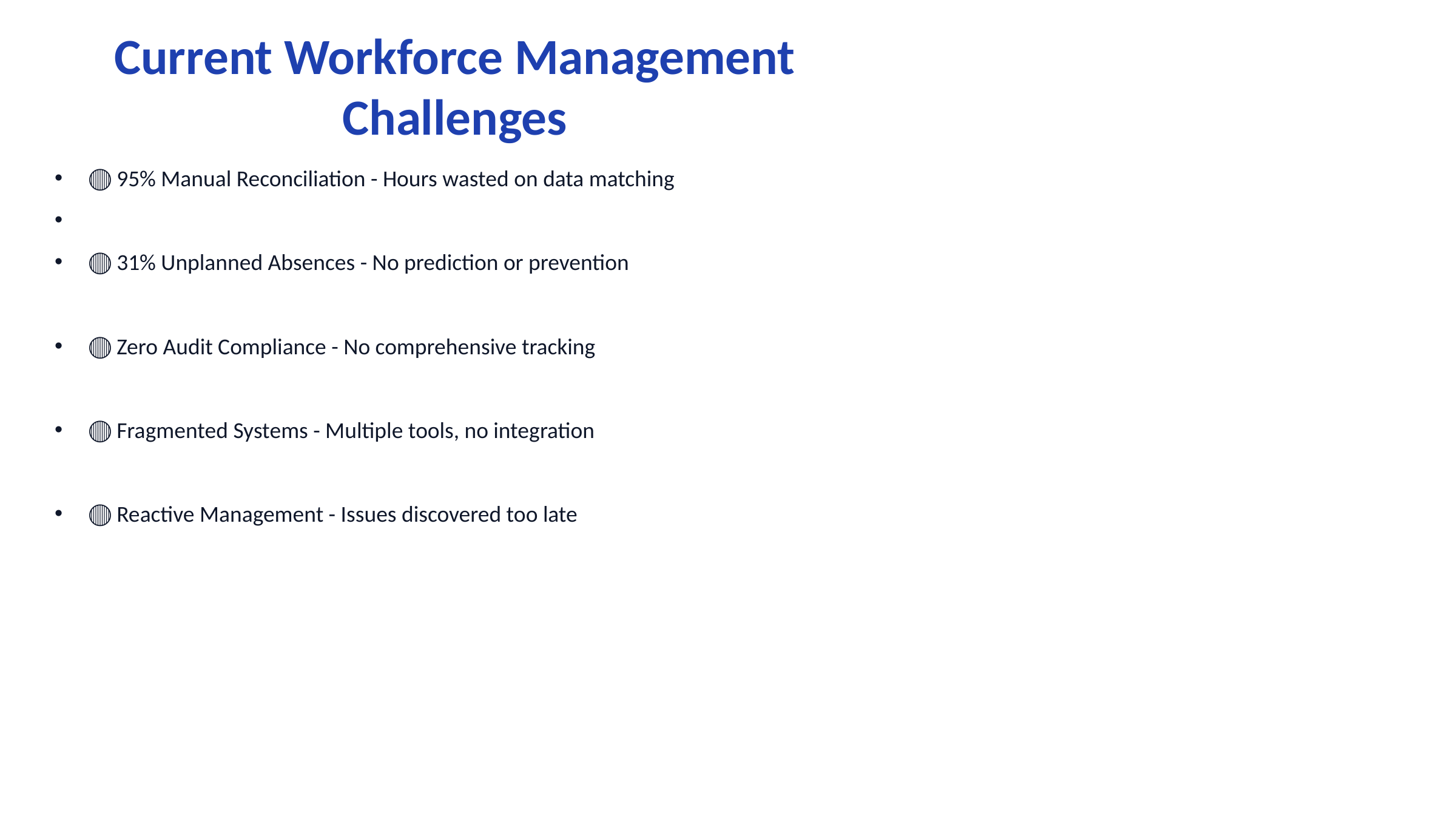

# Current Workforce Management Challenges
🔴 95% Manual Reconciliation - Hours wasted on data matching

🔴 31% Unplanned Absences - No prediction or prevention

🔴 Zero Audit Compliance - No comprehensive tracking

🔴 Fragmented Systems - Multiple tools, no integration

🔴 Reactive Management - Issues discovered too late